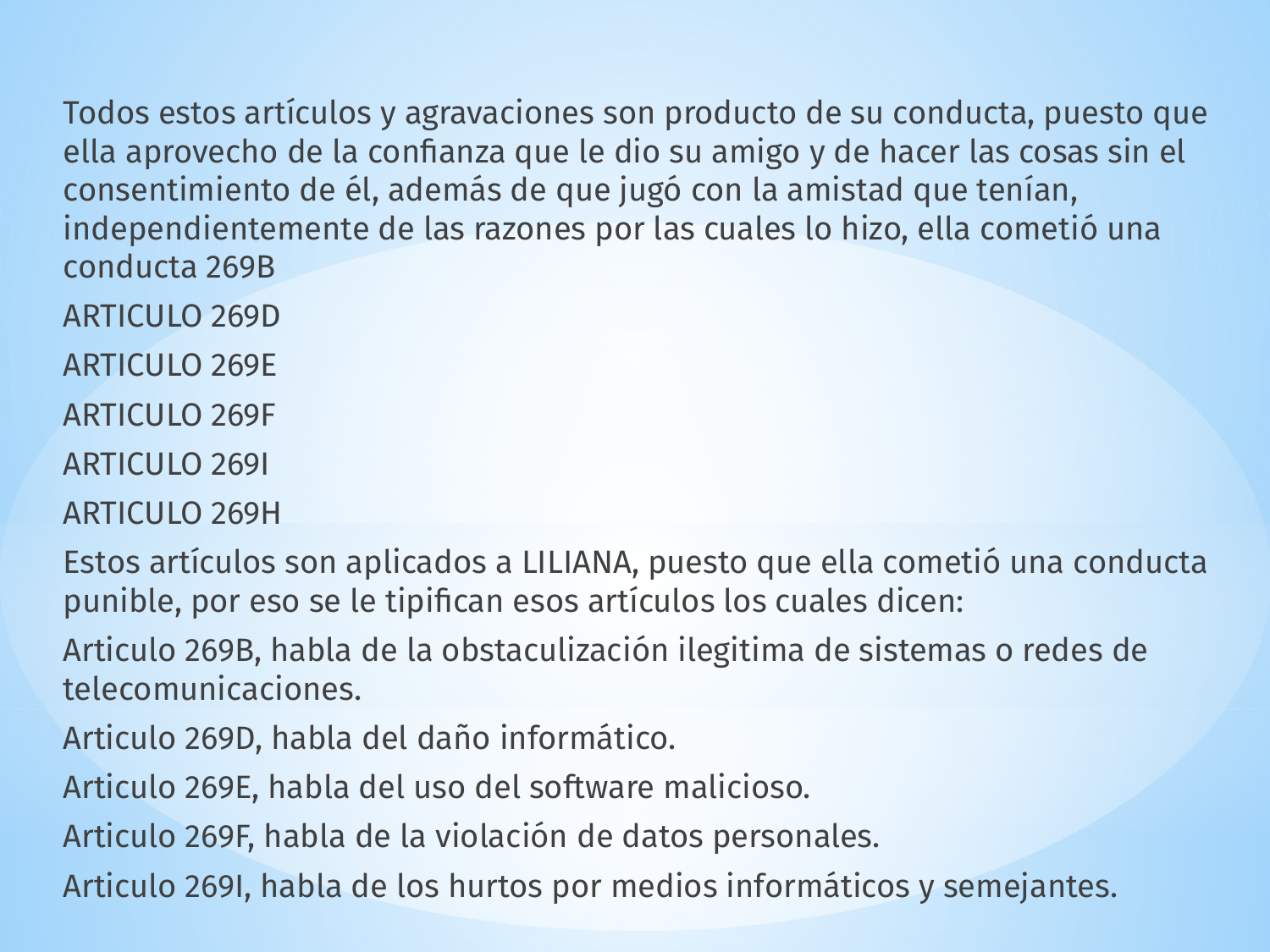

Todos estos artículos y agravaciones son producto de su conducta, puesto que ella aprovecho de la confianza que le dio su amigo y de hacer las cosas sin el consentimiento de él, además de que jugó con la amistad que tenían, independientemente de las razones por las cuales lo hizo, ella cometió una conducta 269B
ARTICULO 269D
ARTICULO 269E
ARTICULO 269F
ARTICULO 269I
ARTICULO 269H
Estos artículos son aplicados a LILIANA, puesto que ella cometió una conducta punible, por eso se le tipifican esos artículos los cuales dicen:
Articulo 269B, habla de la obstaculización ilegitima de sistemas o redes de telecomunicaciones.
Articulo 269D, habla del daño informático.
Articulo 269E, habla del uso del software malicioso.
Articulo 269F, habla de la violación de datos personales.
Articulo 269I, habla de los hurtos por medios informáticos y semejantes.